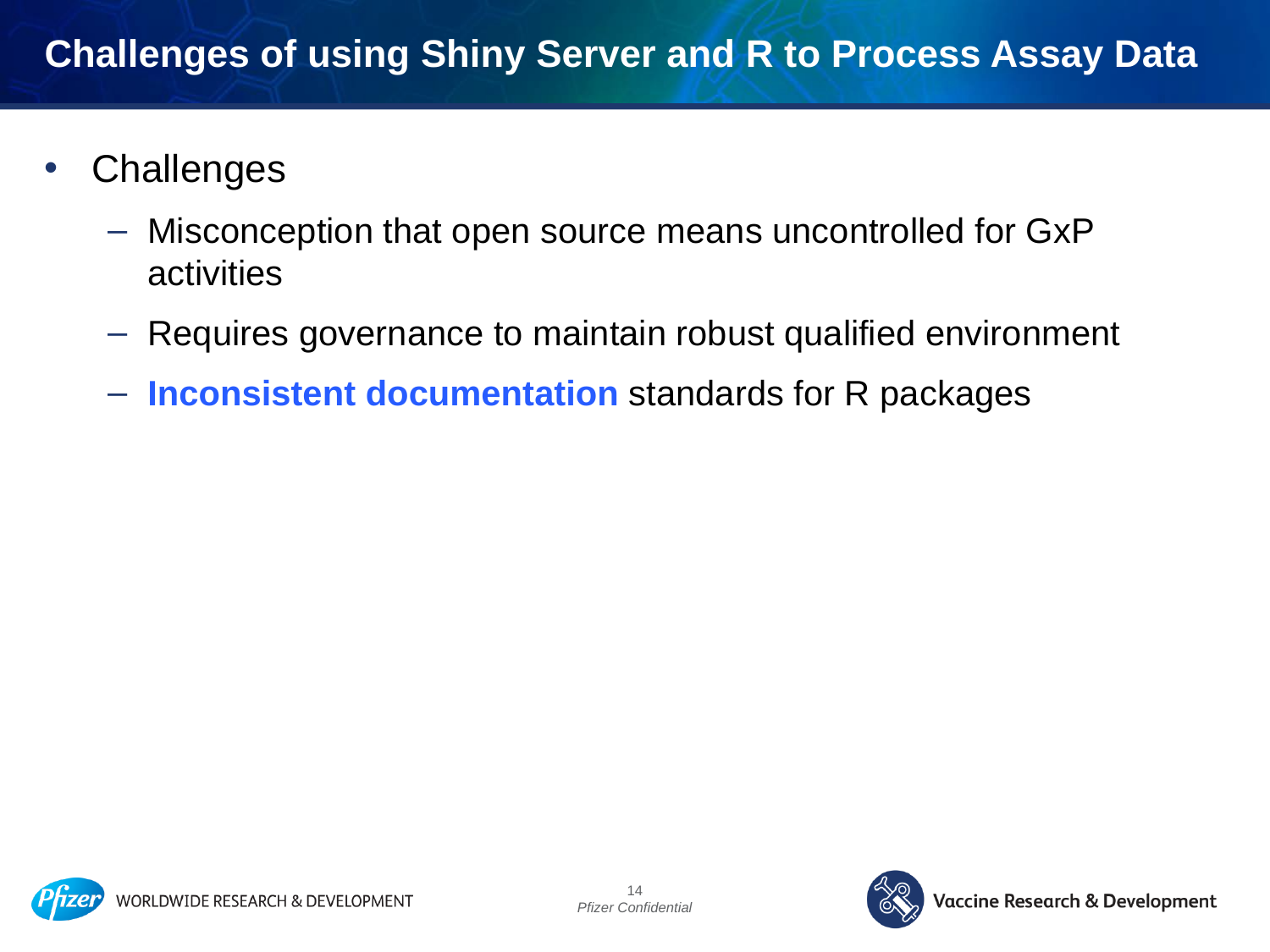

# Challenges of using Shiny Server and R to Process Assay Data
Challenges
Misconception that open source means uncontrolled for GxP activities
Requires governance to maintain robust qualified environment
Inconsistent documentation standards for R packages